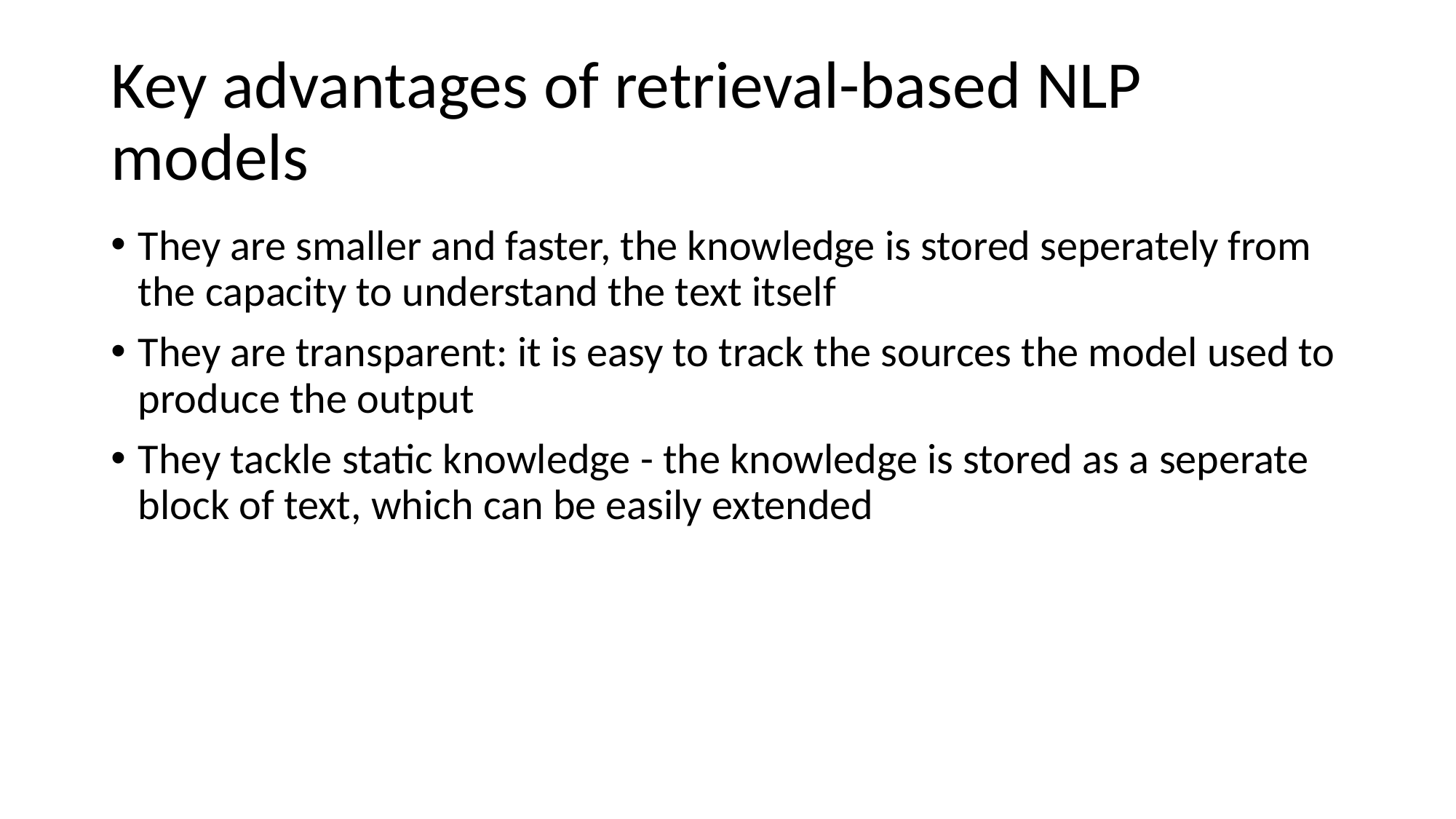

# Key advantages of retrieval-based NLP models
They are smaller and faster, the knowledge is stored seperately from the capacity to understand the text itself
They are transparent: it is easy to track the sources the model used to produce the output
They tackle static knowledge - the knowledge is stored as a seperate block of text, which can be easily extended